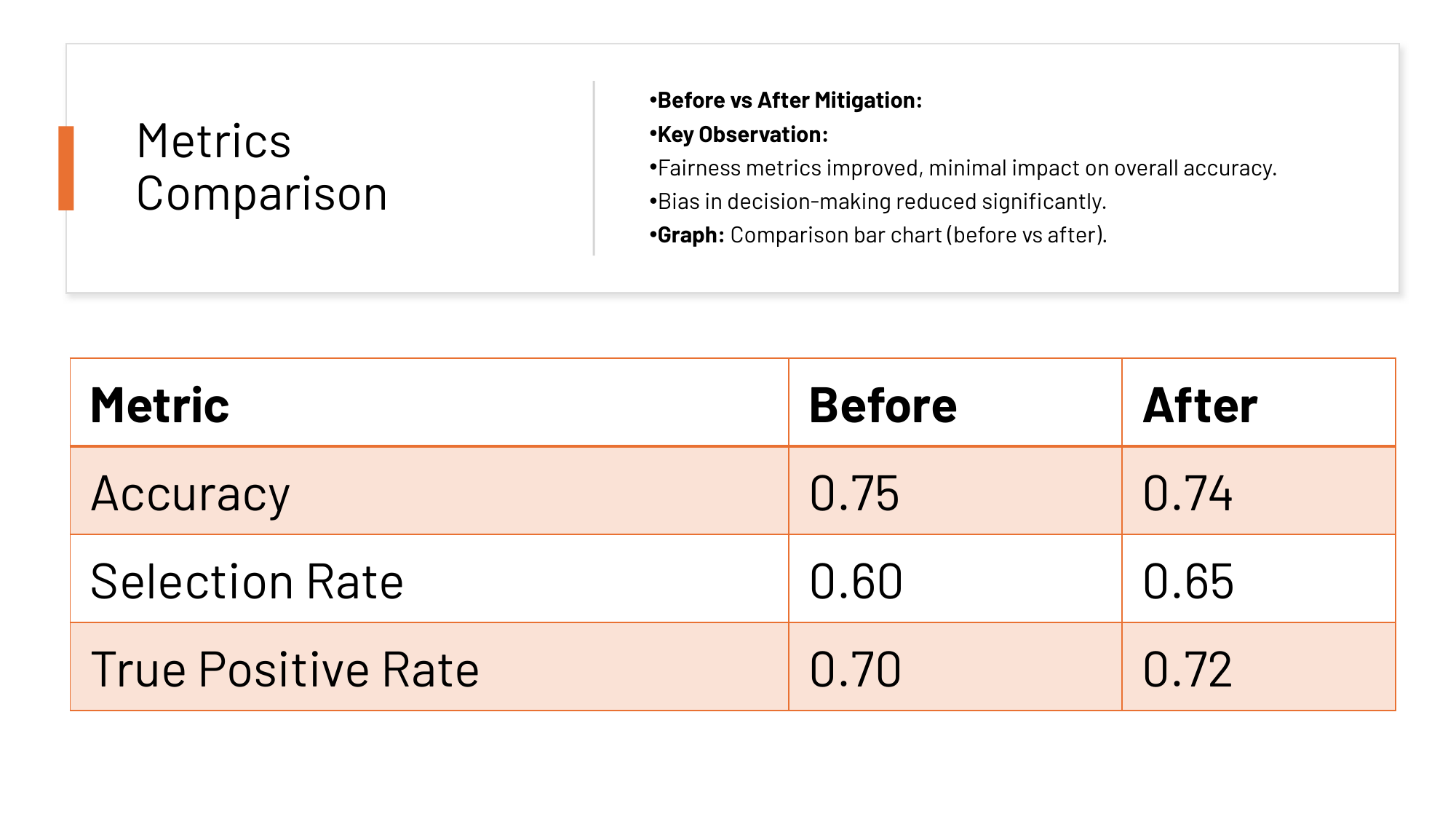

# Metrics Comparison
Before vs After Mitigation:
Key Observation:
Fairness metrics improved, minimal impact on overall accuracy.
Bias in decision-making reduced significantly.
Graph: Comparison bar chart (before vs after).

| Metric | Before | After |
| --- | --- | --- |
| Accuracy | 0.75 | 0.74 |
| Selection Rate | 0.60 | 0.65 |
| True Positive Rate | 0.70 | 0.72 |